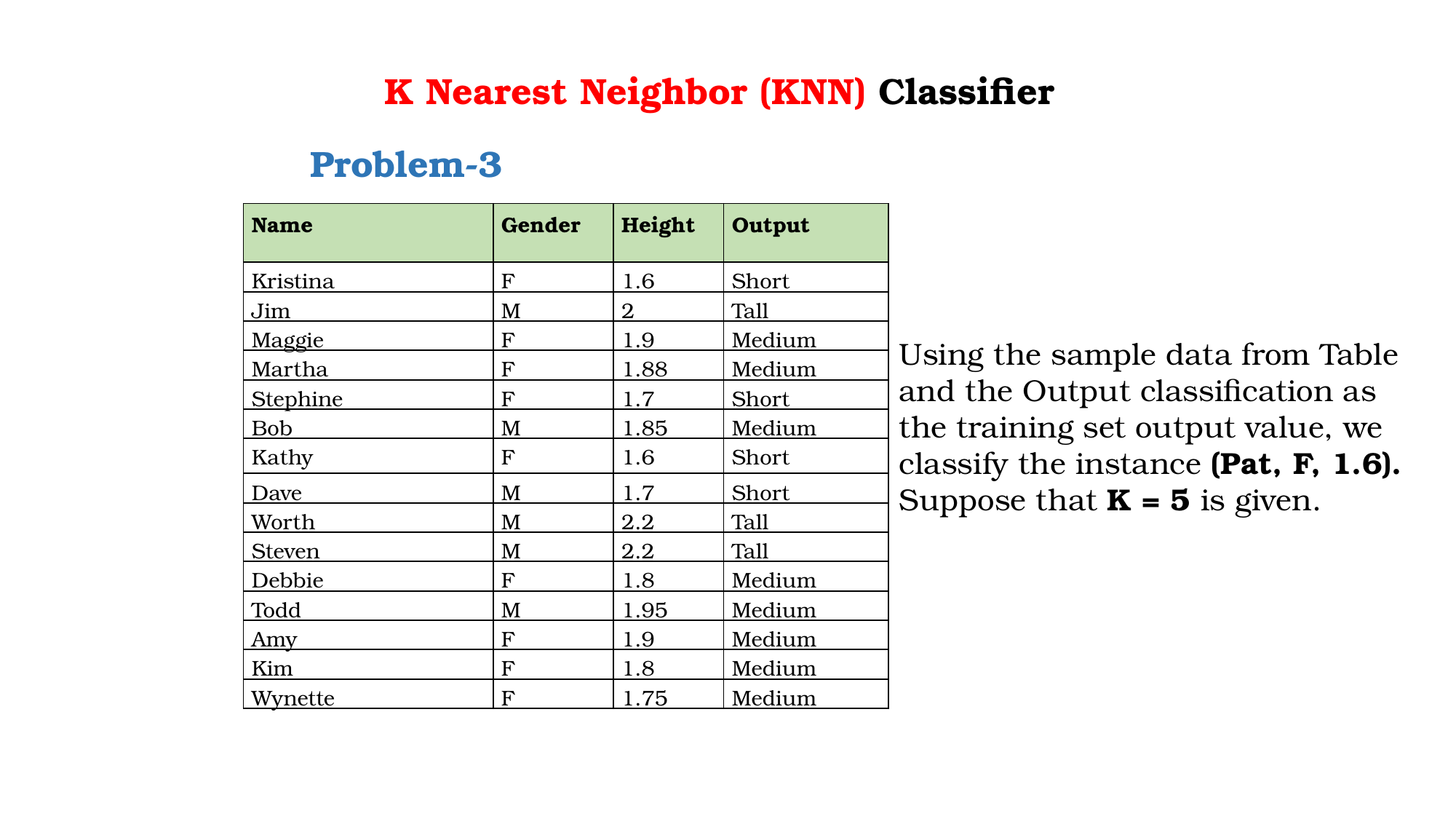

K Nearest Neighbor (KNN) Classifier
Problem-3
| Name | Gender | Height | Output |
| --- | --- | --- | --- |
| Kristina | F | 1.6 | Short |
| Jim | M | 2 | Tall |
| Maggie | F | 1.9 | Medium |
| Martha | F | 1.88 | Medium |
| Stephine | F | 1.7 | Short |
| Bob | M | 1.85 | Medium |
| Kathy | F | 1.6 | Short |
| Dave | M | 1.7 | Short |
| Worth | M | 2.2 | Tall |
| Steven | M | 2.2 | Tall |
| Debbie | F | 1.8 | Medium |
| Todd | M | 1.95 | Medium |
| Amy | F | 1.9 | Medium |
| Kim | F | 1.8 | Medium |
| Wynette | F | 1.75 | Medium |
Using the sample data from Table and the Output classification as the training set output value, we classify the instance (Pat, F, 1.6). Suppose that K = 5 is given.